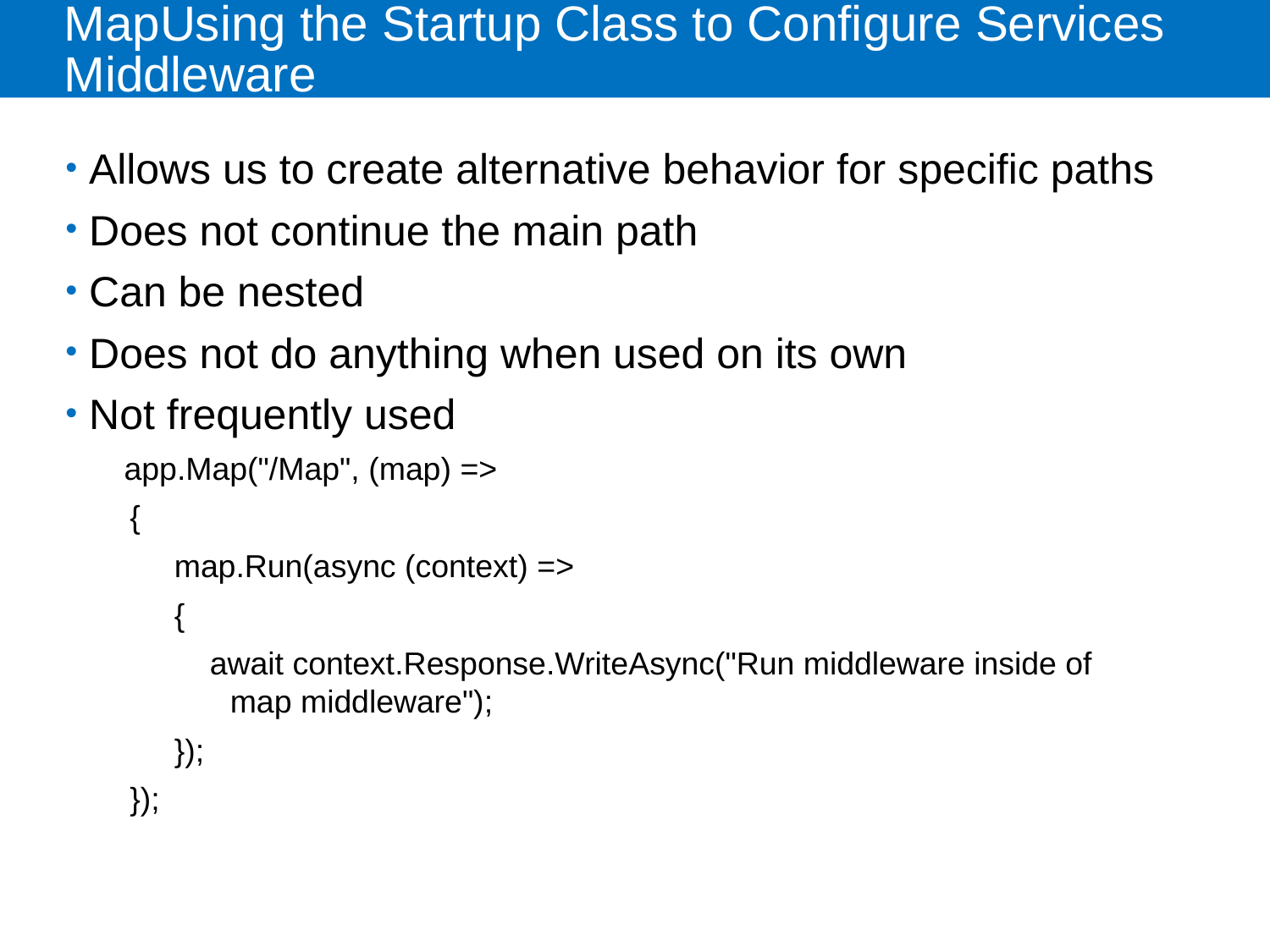

# MapUsing the Startup Class to Configure Services Middleware
Allows us to create alternative behavior for specific paths
Does not continue the main path
Can be nested
Does not do anything when used on its own
Not frequently used
   app.Map("/Map", (map) =>
   {
        map.Run(async (context) =>
        {
            await context.Response.WriteAsync("Run middleware inside of 		map middleware");
        });
   });